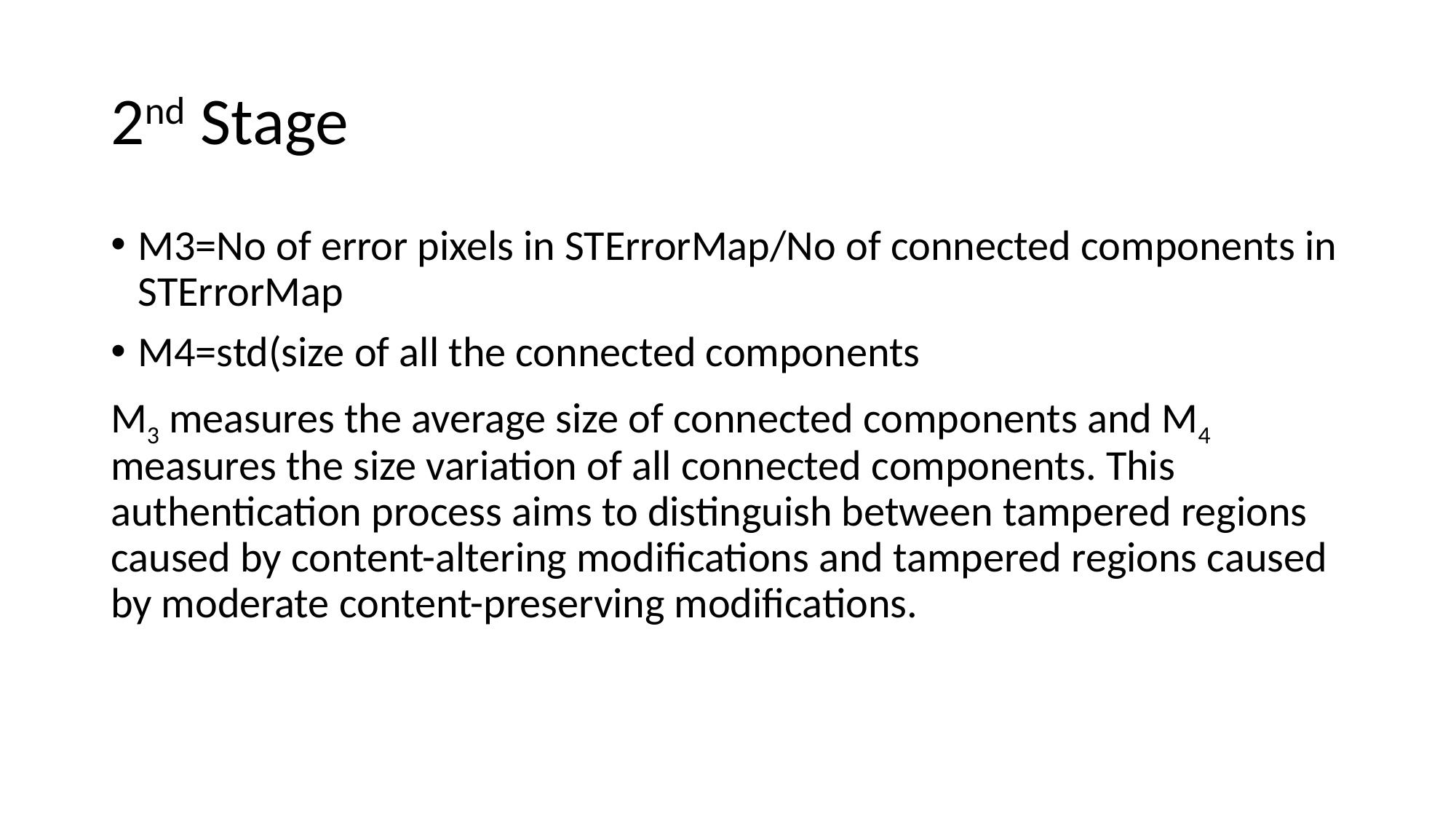

2nd Stage
M3=No of error pixels in STErrorMap/No of connected components in STErrorMap
M4=std(size of all the connected components
M3 measures the average size of connected components and M4 measures the size variation of all connected components. This authentication process aims to distinguish between tampered regions caused by content-altering modifications and tampered regions caused by moderate content-preserving modifications.